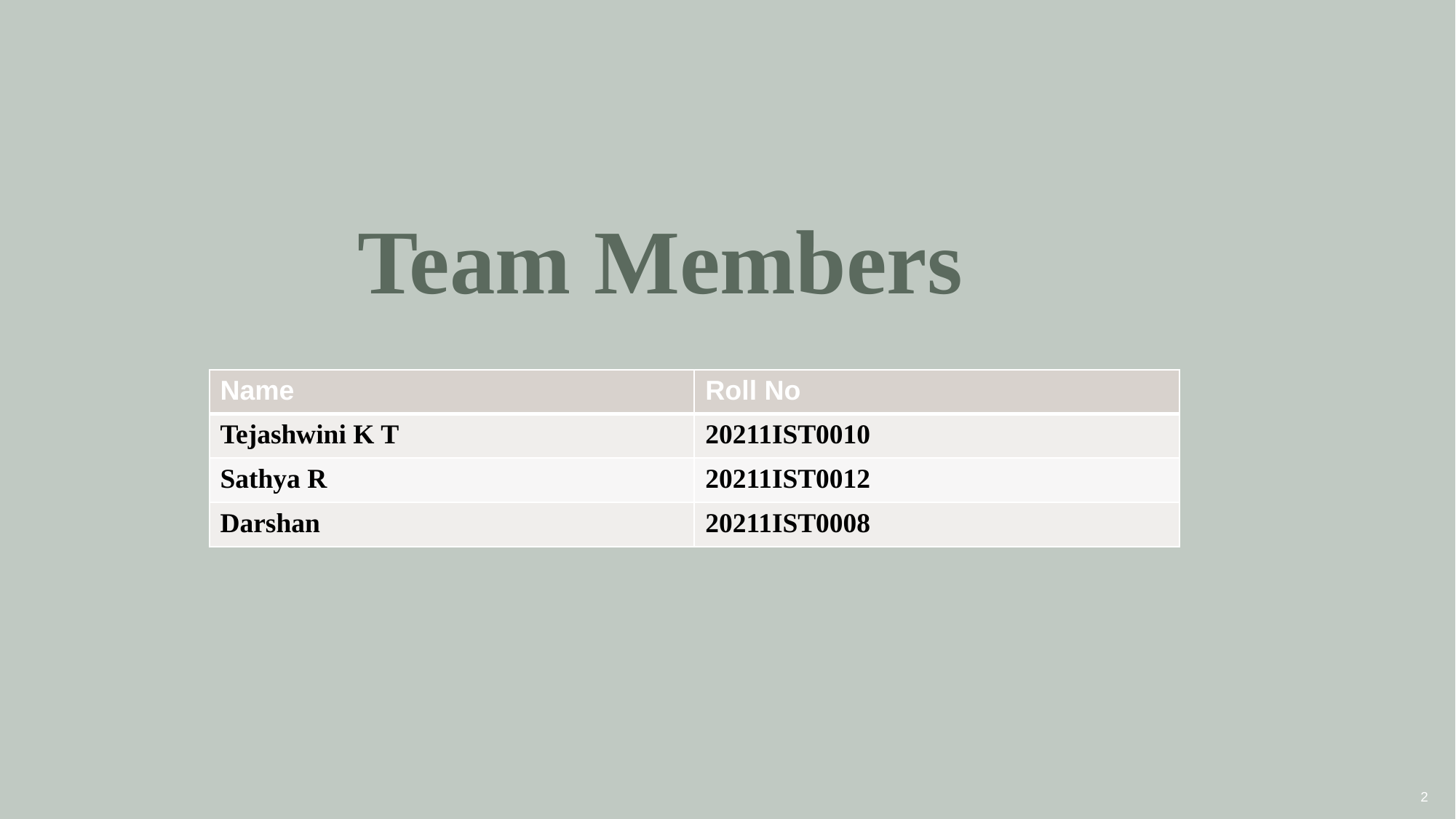

# Team Members
| Name | Roll No |
| --- | --- |
| Tejashwini K T | 20211IST0010 |
| Sathya R | 20211IST0012 |
| Darshan | 20211IST0008 |
2